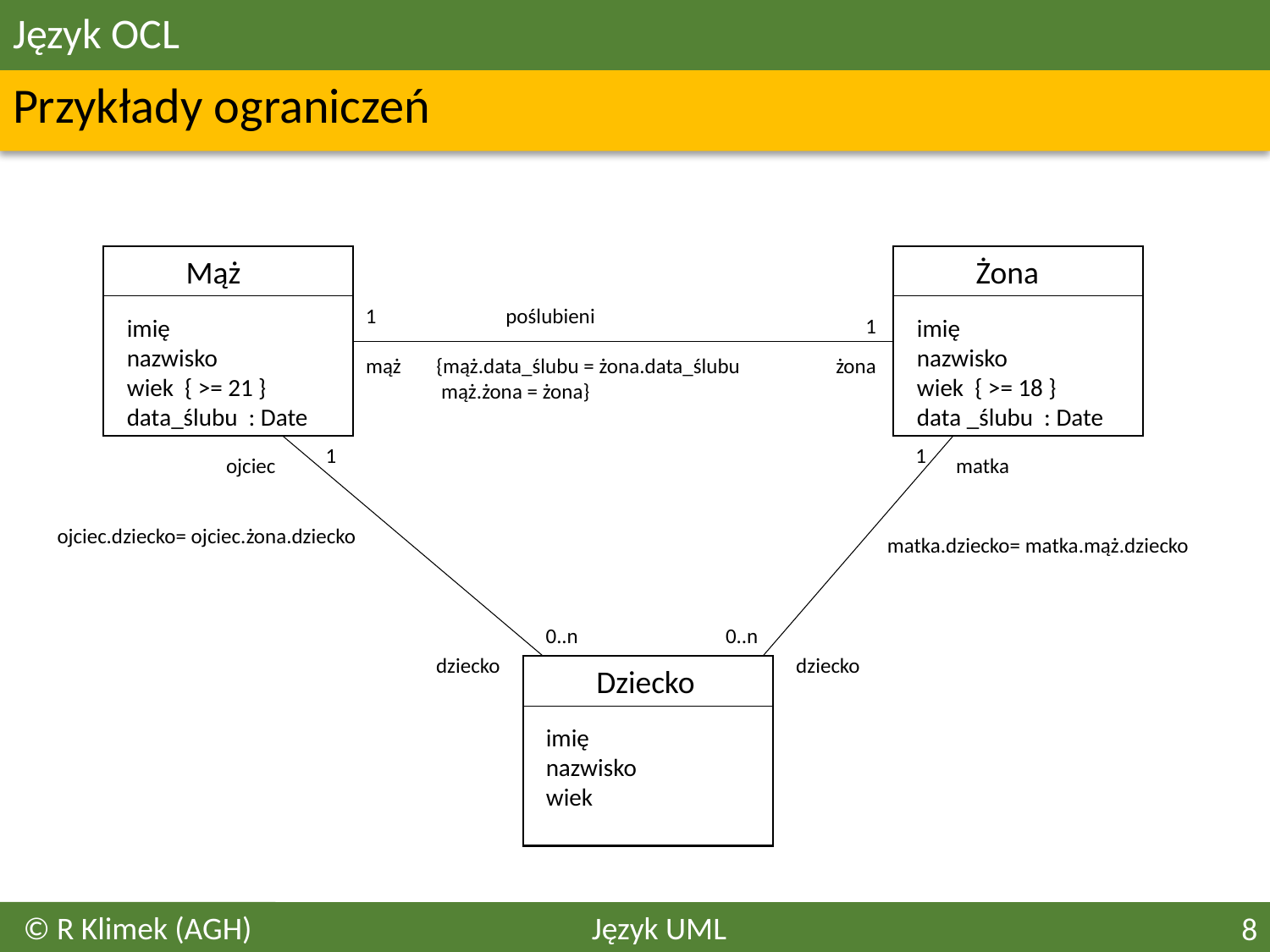

# Język OCL
Przykłady ograniczeń

Mąż

Żona
1
poślubieni
imię
nazwisko
wiek  { >= 21 }
data_ślubu  : Date
1
imię
nazwisko
wiek  { >= 18 }
data _ślubu  : Date
mąż
{mąż.data_ślubu = żona.data_ślubu
 mąż.żona = żona}
żona
1
1
ojciec
matka
ojciec.dziecko= ojciec.żona.dziecko
matka.dziecko= matka.mąż.dziecko
0..n
0..n
dziecko
dziecko

Dziecko
imię
nazwisko
wiek
© R Klimek (AGH)
Język UML
8